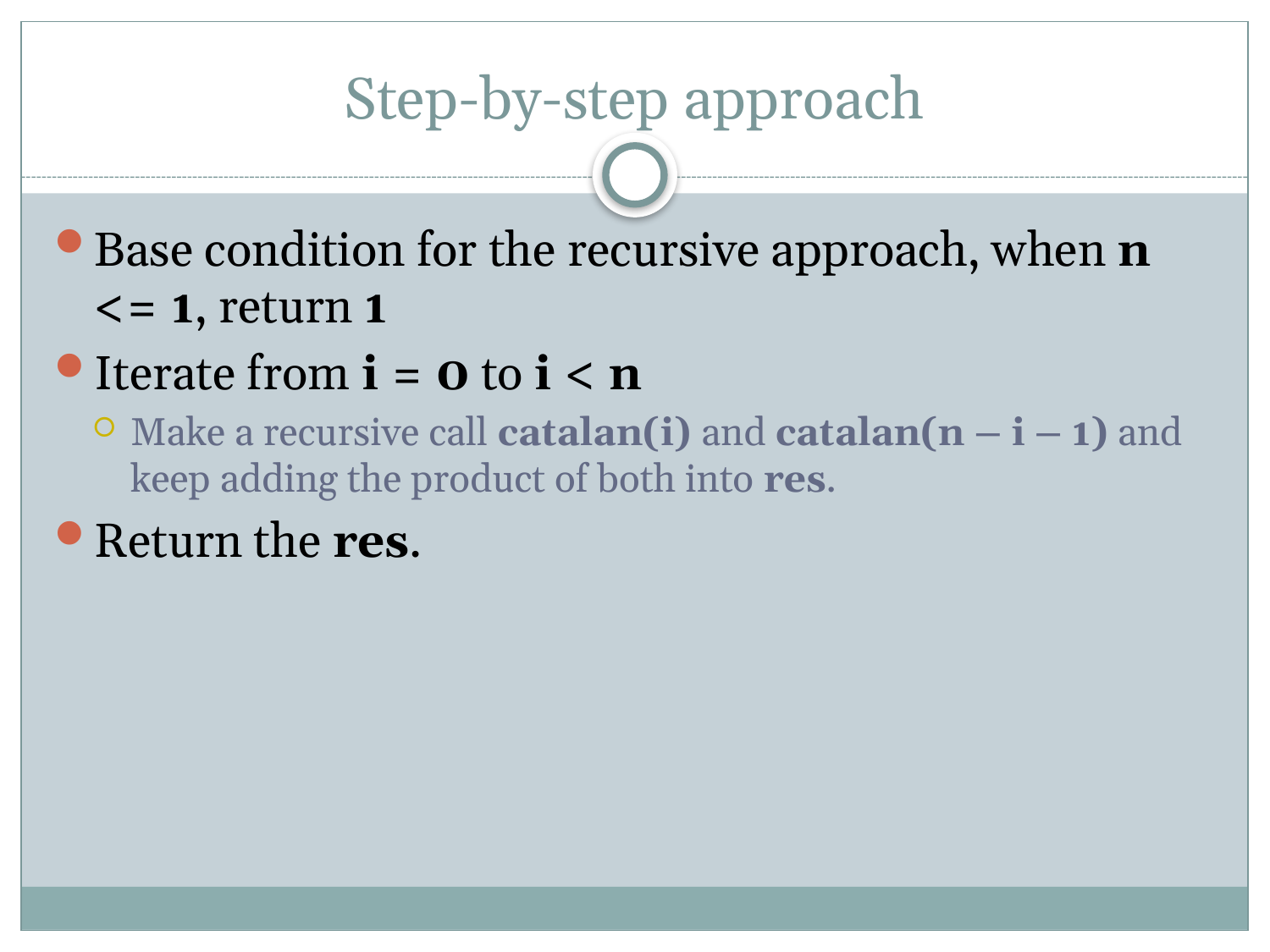

# Step-by-step approach
Base condition for the recursive approach, when n <= 1, return 1
Iterate from i = 0 to i < n
Make a recursive call catalan(i) and catalan(n – i – 1) and keep adding the product of both into res.
Return the res.